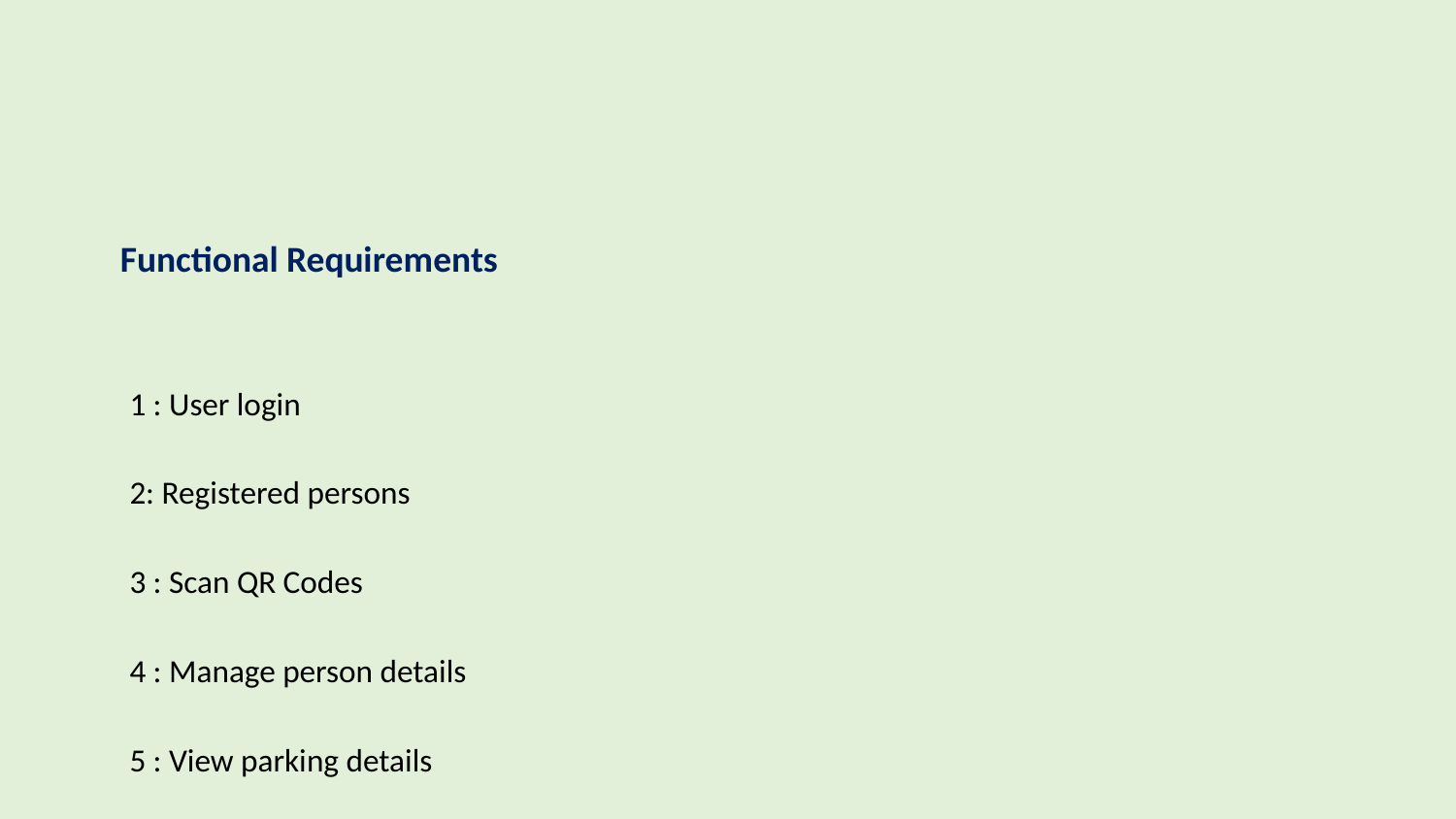

Functional Requirements
# 1 : User login 2: Registered persons 3 : Scan QR Codes 4 : Manage person details 5 : View parking details